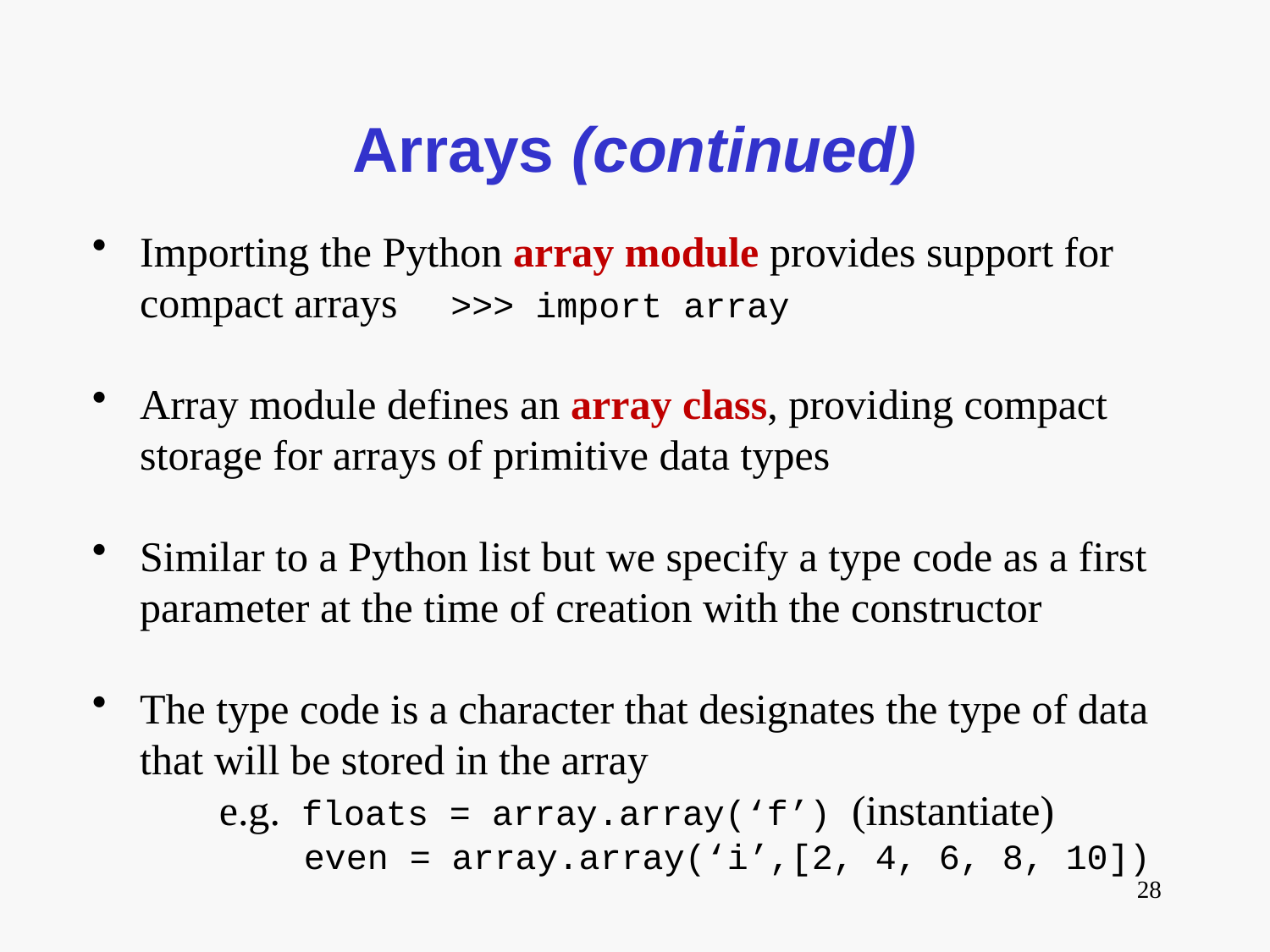

# Arrays (continued)
Importing the Python array module provides support for compact arrays     >>> import array

Array module defines an array class, providing compact storage for arrays of primitive data types

Similar to a Python list but we specify a type code as a first parameter at the time of creation with the constructor

The type code is a character that designates the type of data that will be stored in the array
	e.g.  floats = array.array(‘f’) (instantiate)
          even = array.array(‘i’,[2, 4, 6, 8, 10])

28